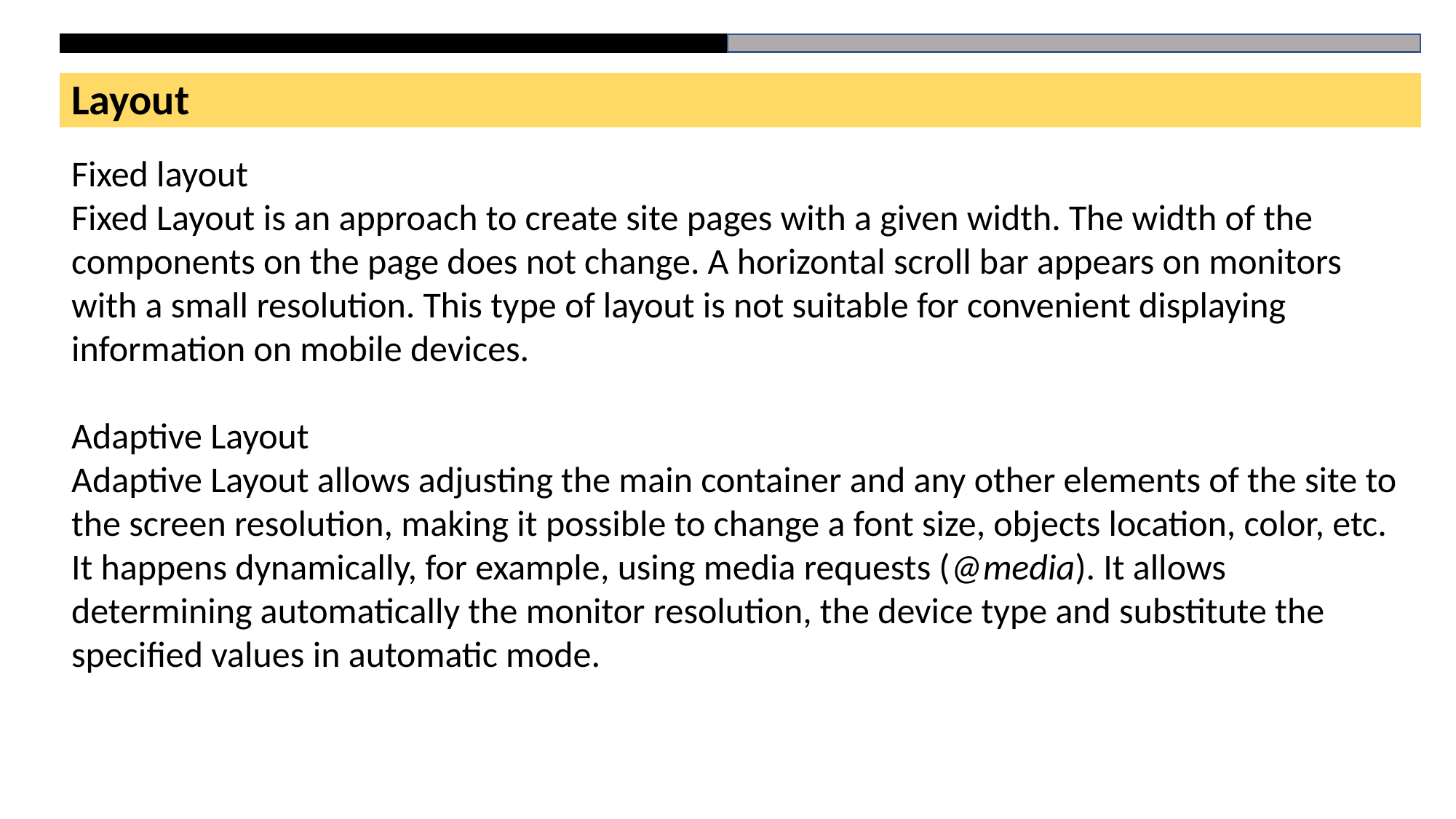

Layout

Fixed layout
Fixed Layout is an approach to create site pages with a given width. The width of the components on the page does not change. A horizontal scroll bar appears on monitors with a small resolution. This type of layout is not suitable for convenient displaying information on mobile devices.

Adaptive Layout
Adaptive Layout allows adjusting the main container and any other elements of the site to the screen resolution, making it possible to change a font size, objects location, color, etc. It happens dynamically, for example, using media requests (@media). It allows determining automatically the monitor resolution, the device type and substitute the specified values ​​in automatic mode.

# HTML